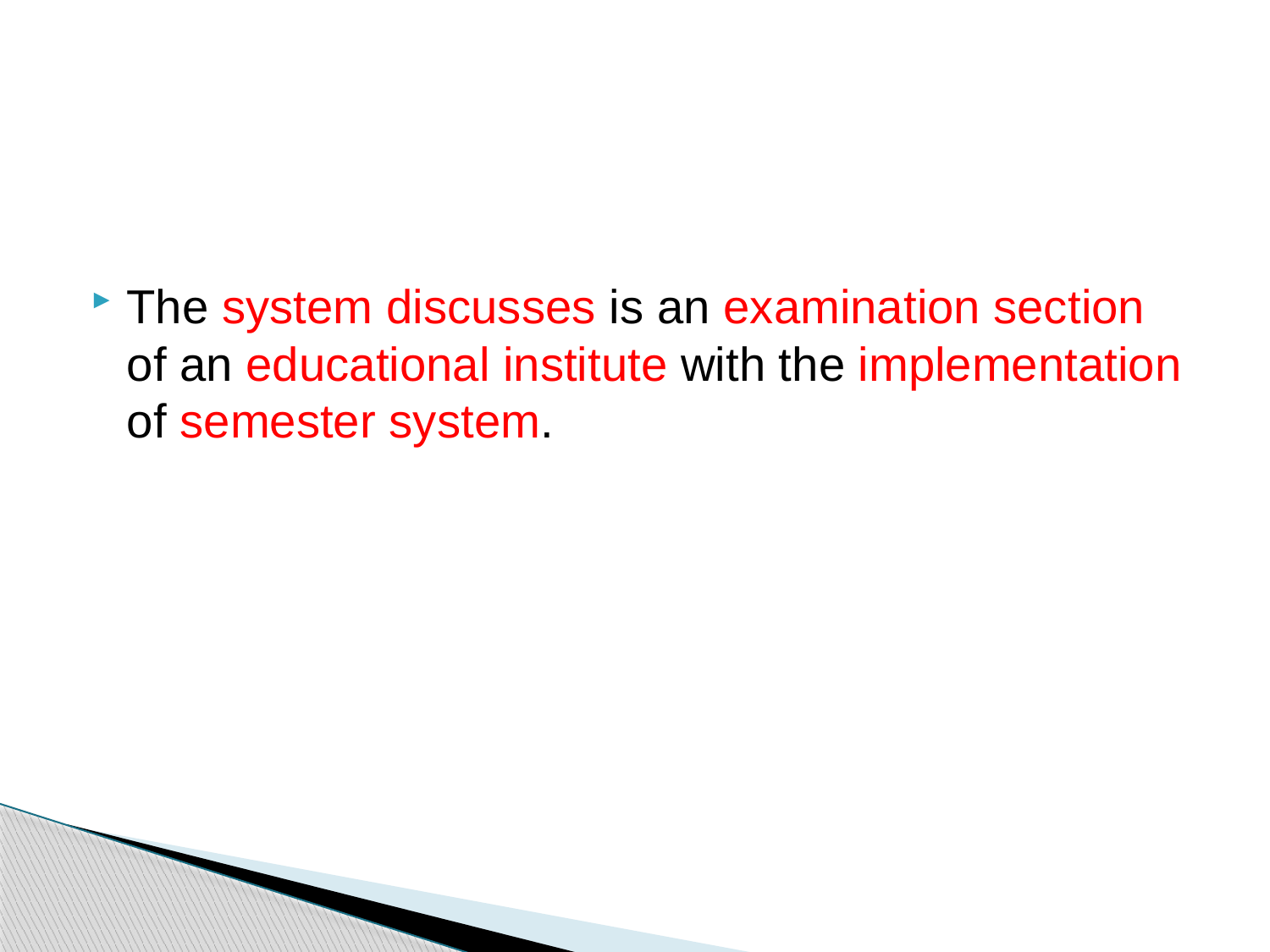

#

The system discusses is an examination section of an educational institute with the implementation of semester system.